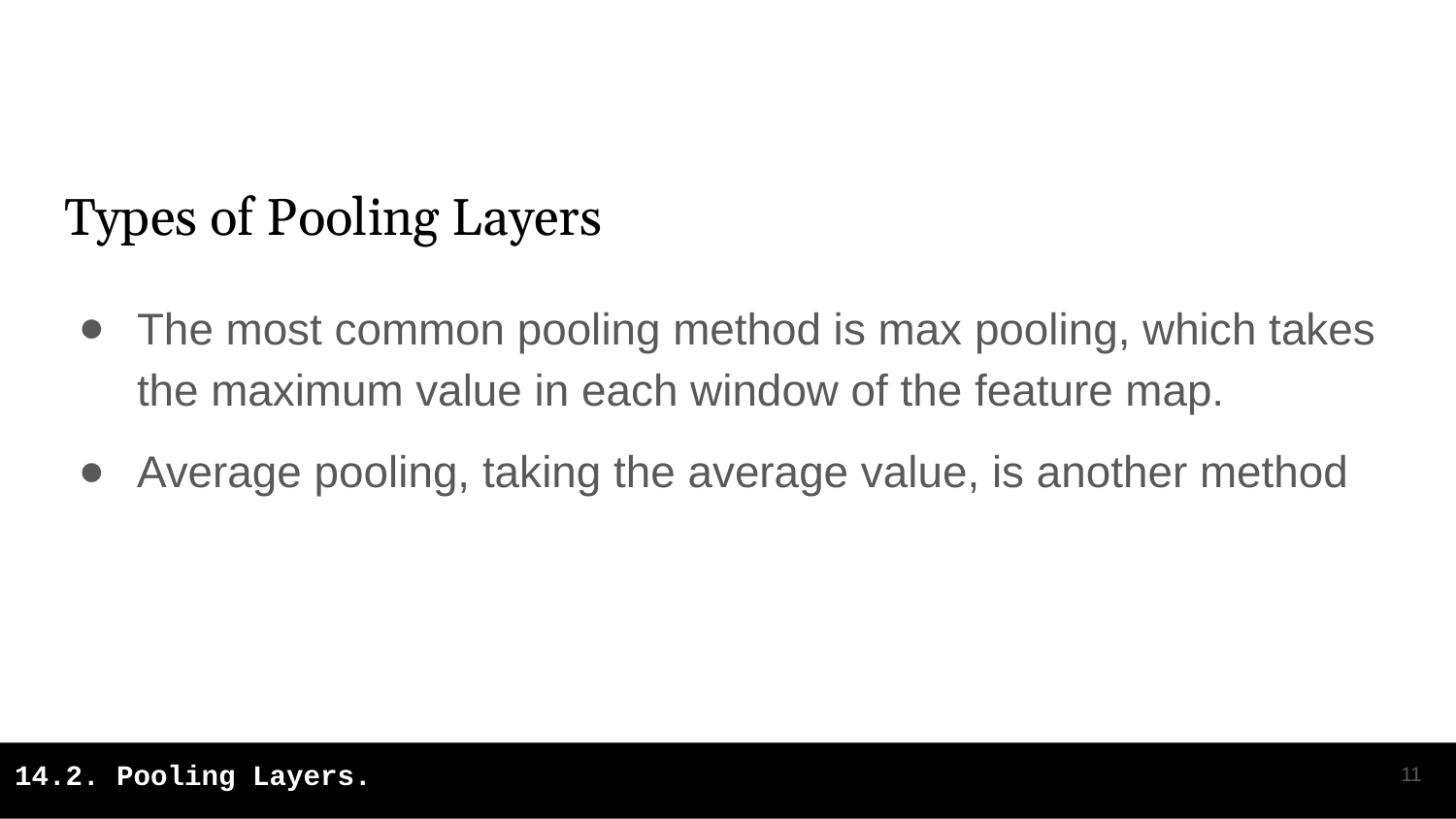

# Types of Pooling Layers
The most common pooling method is max pooling, which takes the maximum value in each window of the feature map.
Average pooling, taking the average value, is another method
11
14.2. Pooling Layers.